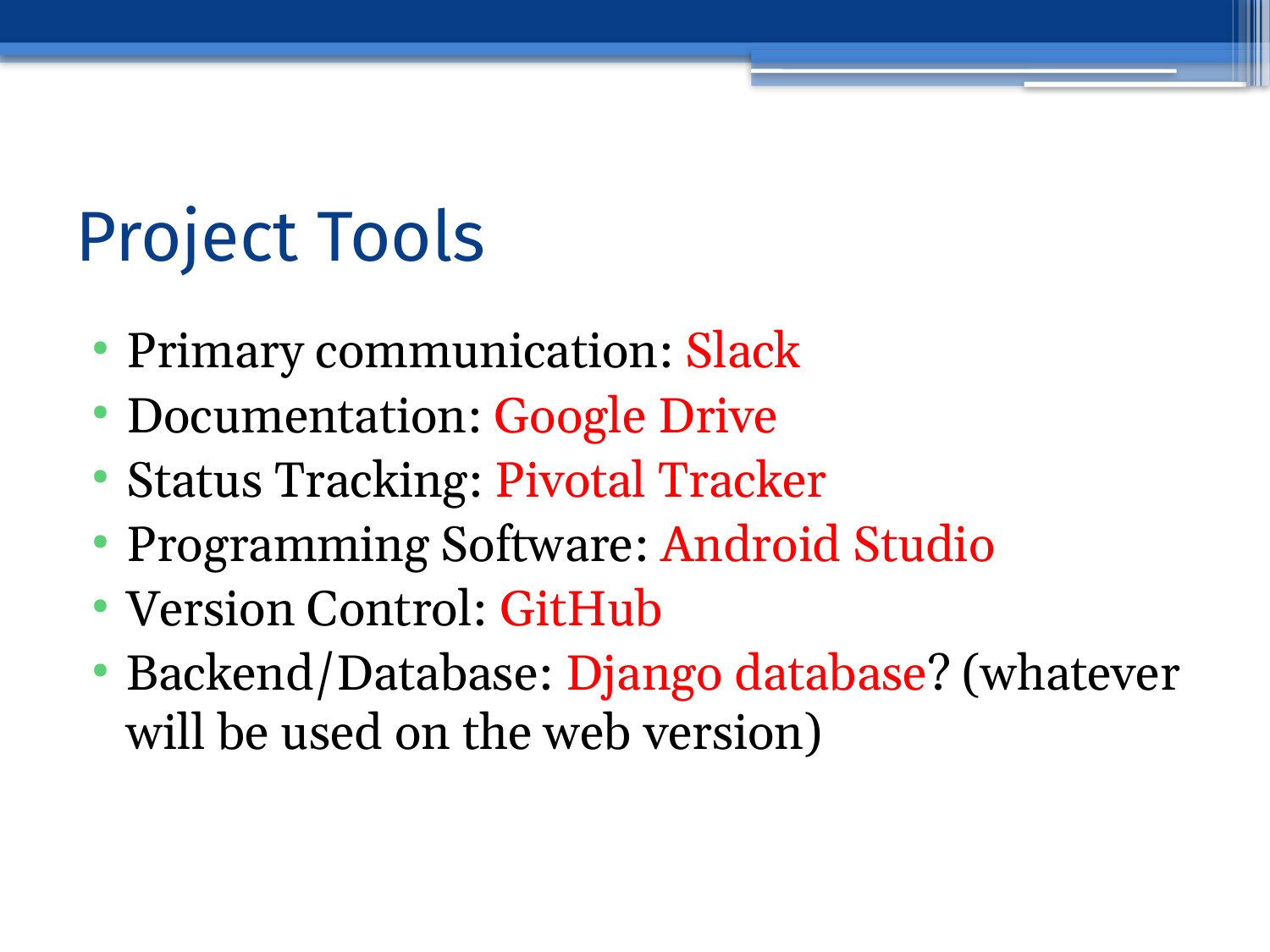

# Project Tools
Primary communication: Slack
Documentation: Google Drive
Status Tracking: Pivotal Tracker
Programming Software: Android Studio
Version Control: GitHub
Backend/Database: Django database? (whatever will be used on the web version)